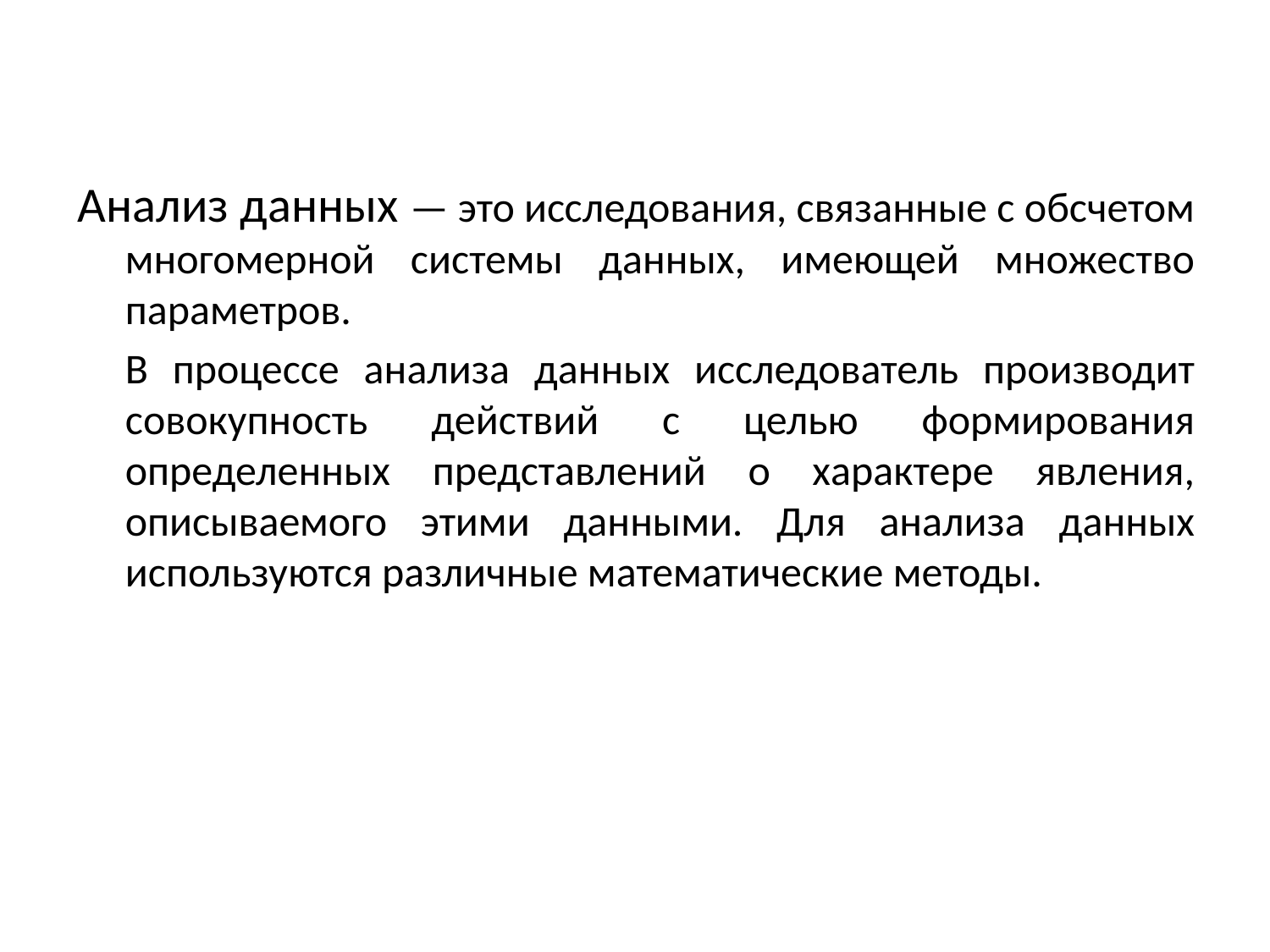

Анализ данных — это исследования, связанные с обсчетом многомерной системы данных, имеющей множество параметров.
	В процессе анализа данных исследователь производит совокупность действий с целью формирования определенных представлений о характере явления, описываемого этими данными. Для анализа данных используются различные математические методы.